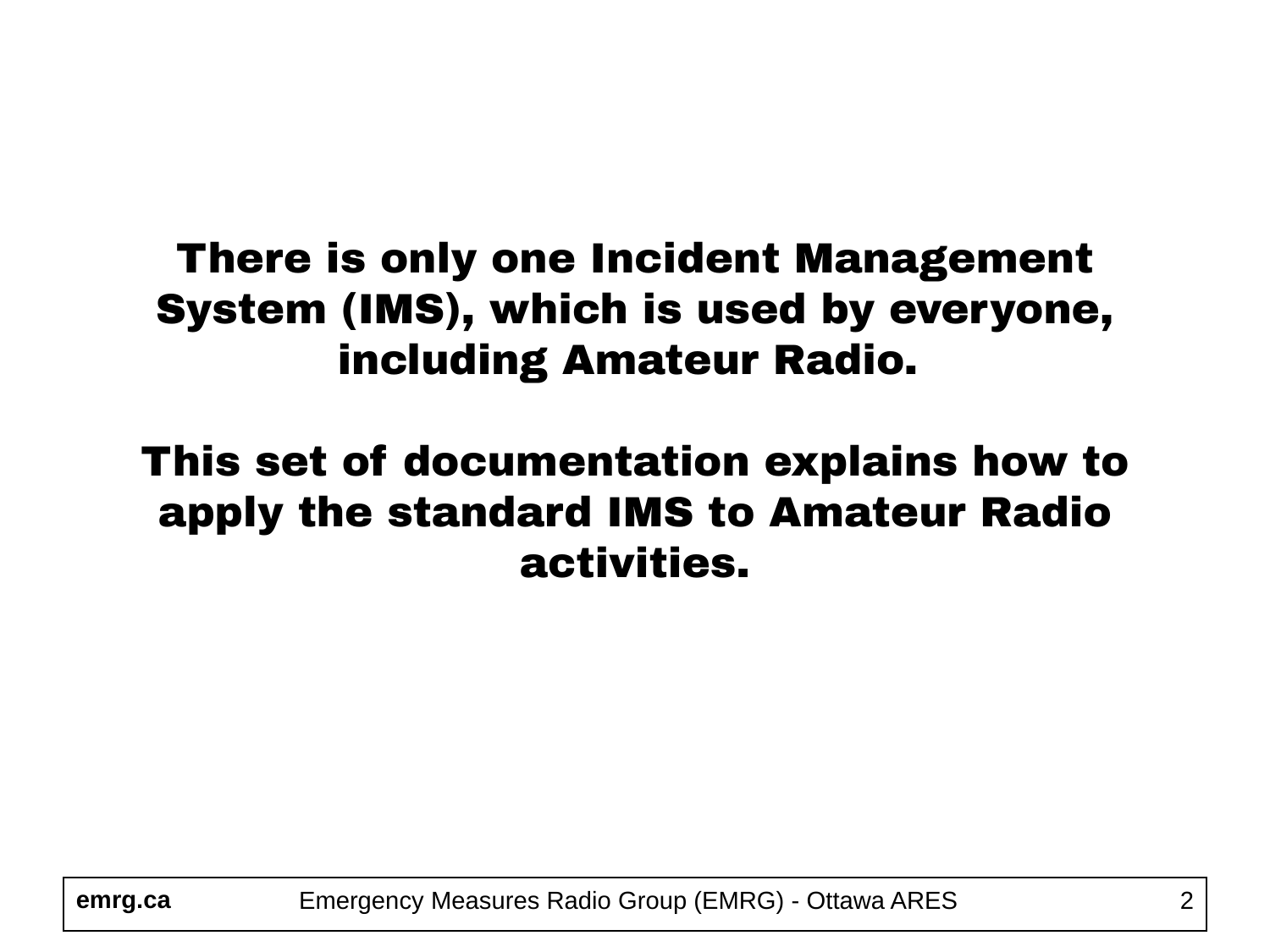

# There is only one Incident Management System (IMS), which is used by everyone, including Amateur Radio. This set of documentation explains how to apply the standard IMS to Amateur Radio activities.
Emergency Measures Radio Group (EMRG) - Ottawa ARES
2